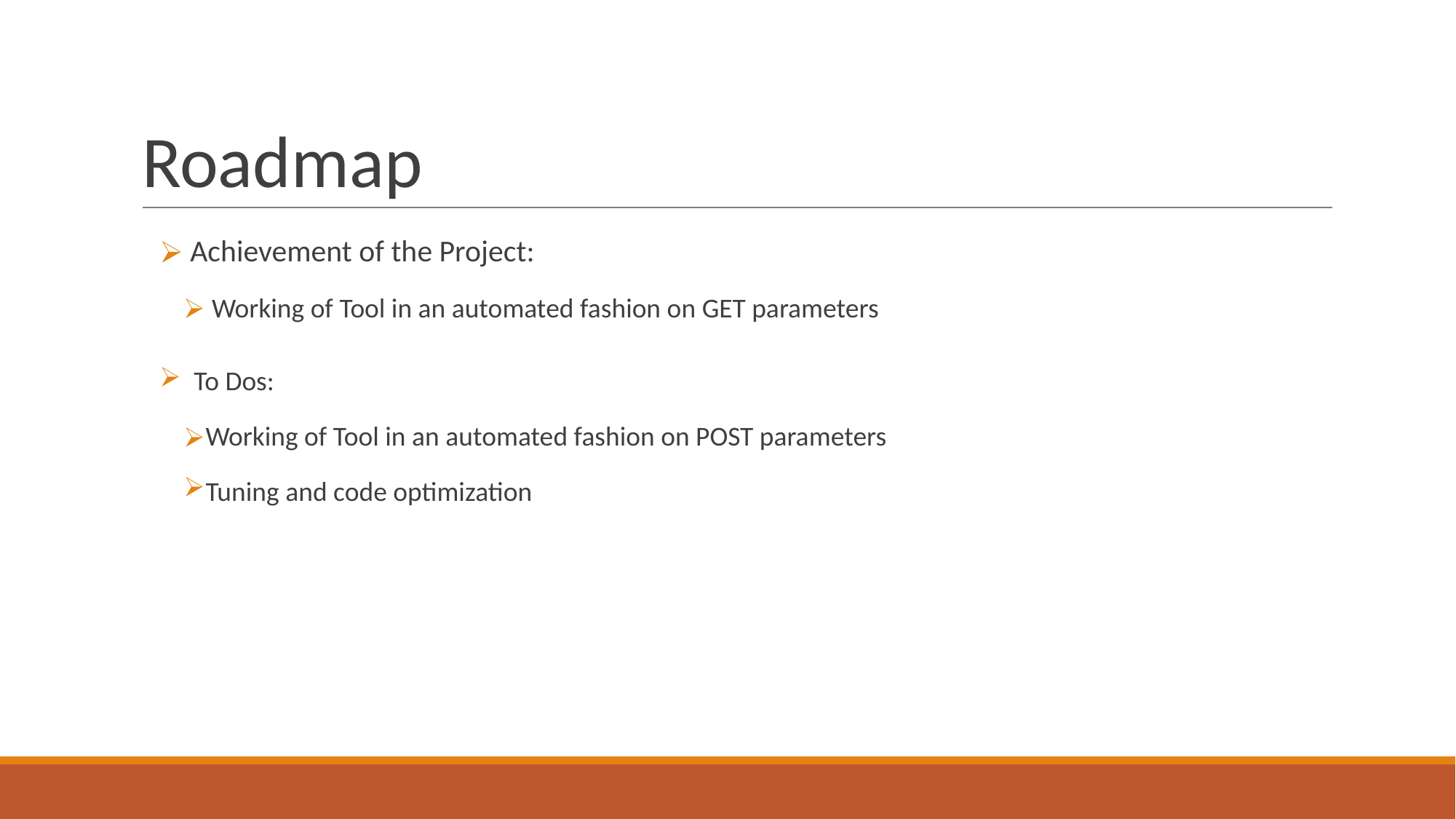

# Roadmap
 Achievement of the Project:
 Working of Tool in an automated fashion on GET parameters
To Dos:
Working of Tool in an automated fashion on POST parameters
Tuning and code optimization